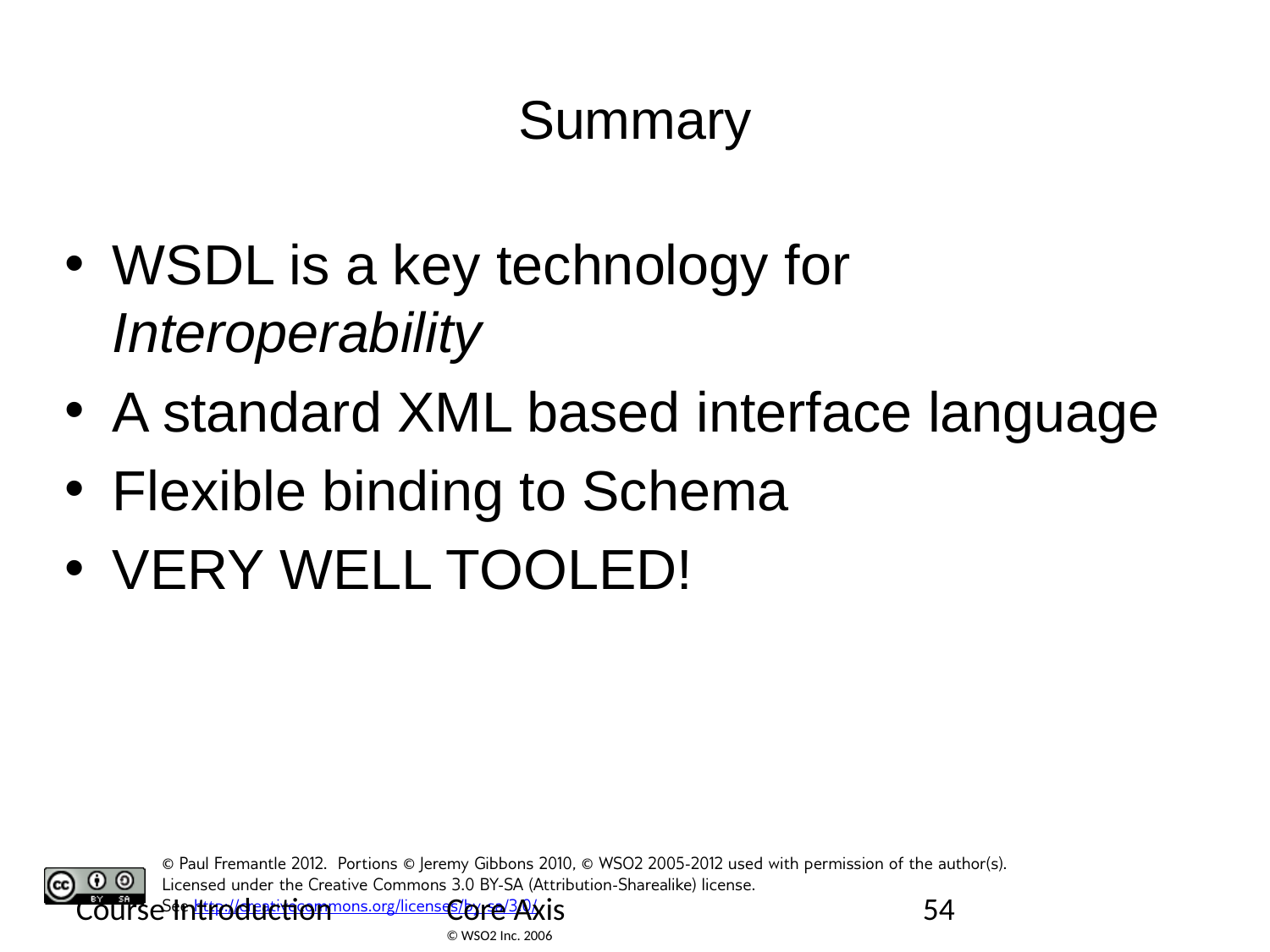

# Summary
WSDL is a key technology for Interoperability
A standard XML based interface language
Flexible binding to Schema
VERY WELL TOOLED!

Course Introduction
Core Axis
© WSO2 Inc. 2006
54